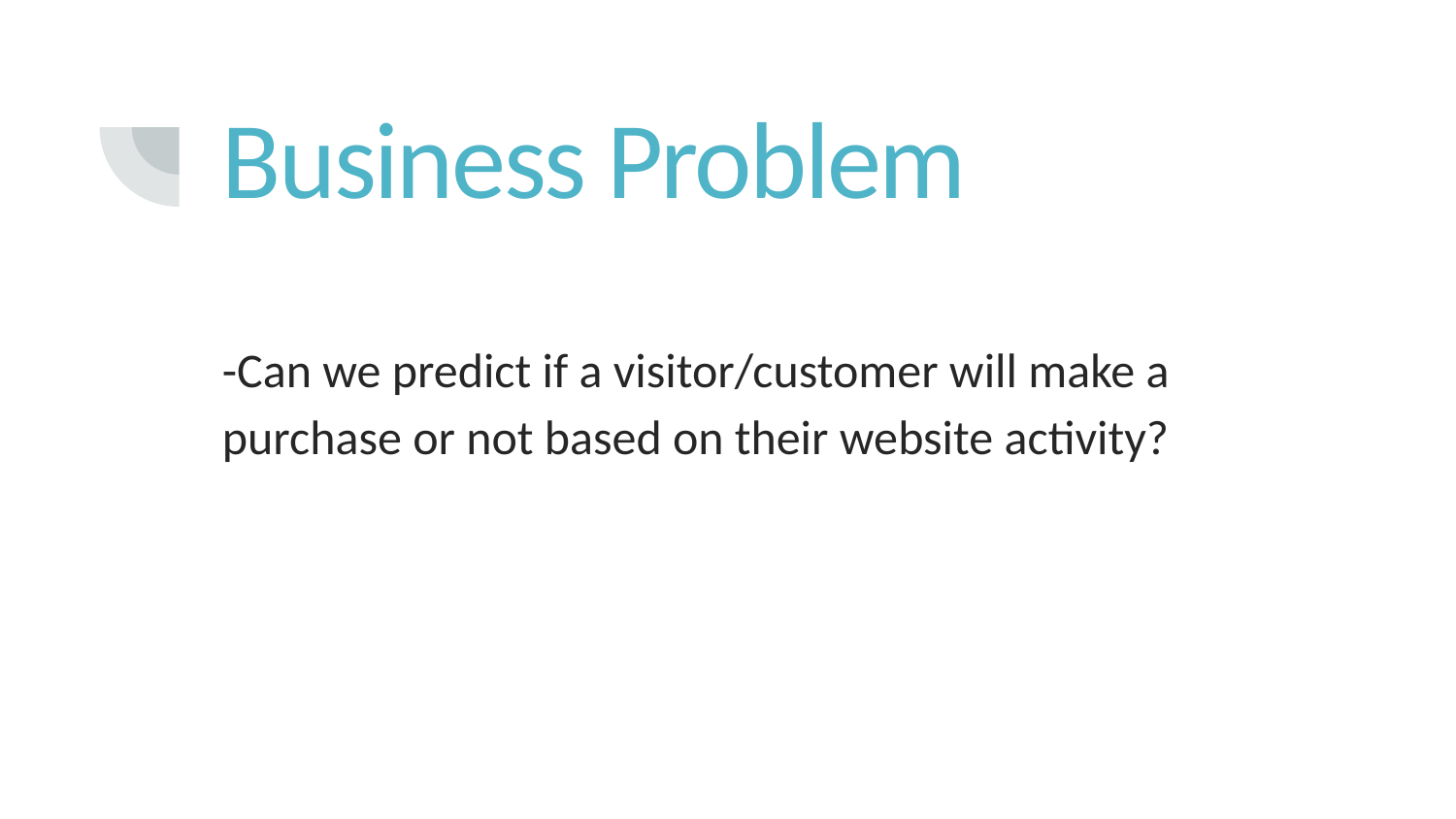

# Business Problem
-Can we predict if a visitor/customer will make a purchase or not based on their website activity?